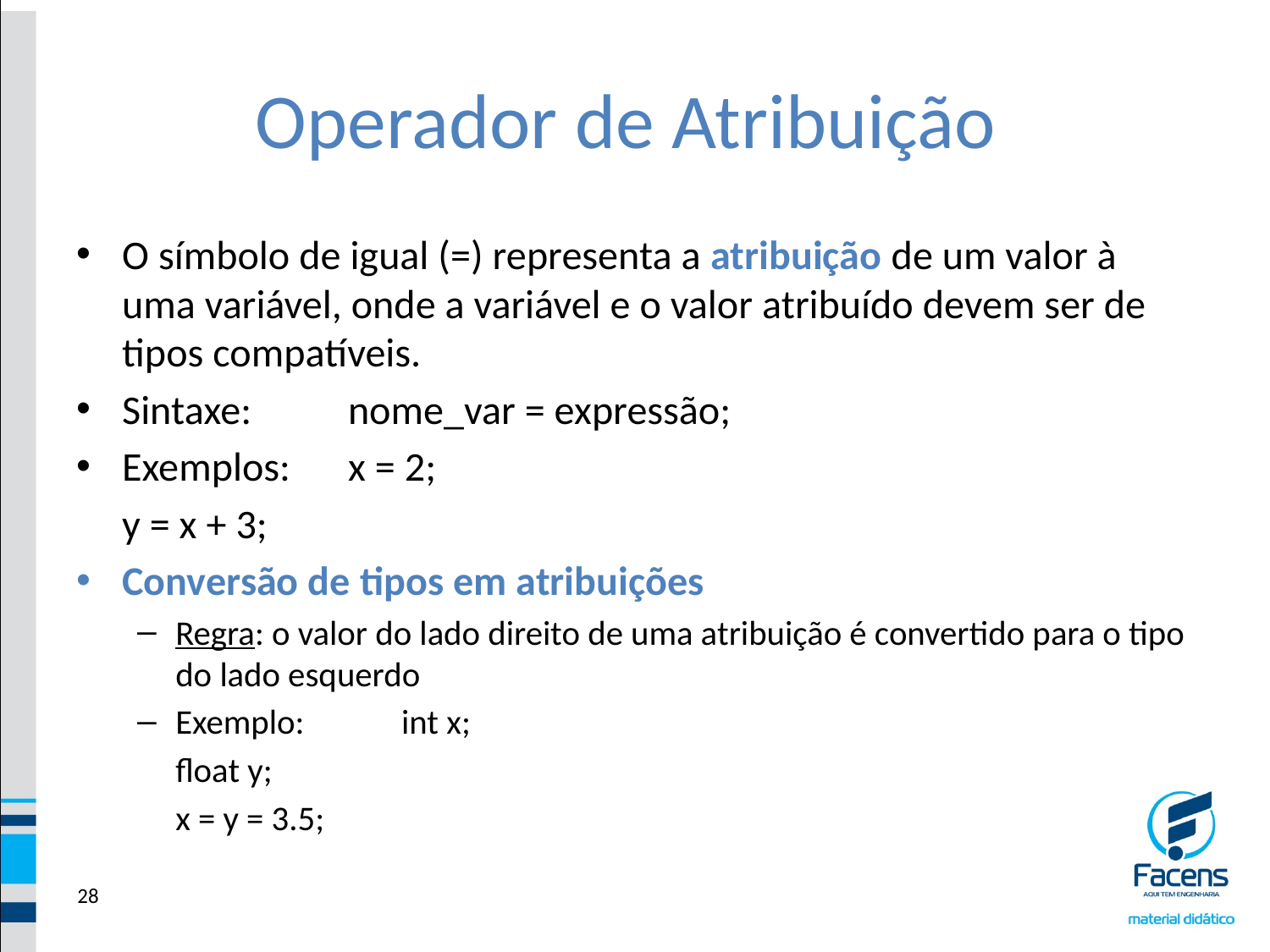

# Operador de Atribuição
O símbolo de igual (=) representa a atribuição de um valor à uma variável, onde a variável e o valor atribuído devem ser de tipos compatíveis.
Sintaxe:	nome_var = expressão;
Exemplos:  	x = 2;
			y = x + 3;
Conversão de tipos em atribuições
Regra: o valor do lado direito de uma atribuição é convertido para o tipo do lado esquerdo
Exemplo:	int x;
			float y;
			x = y = 3.5;